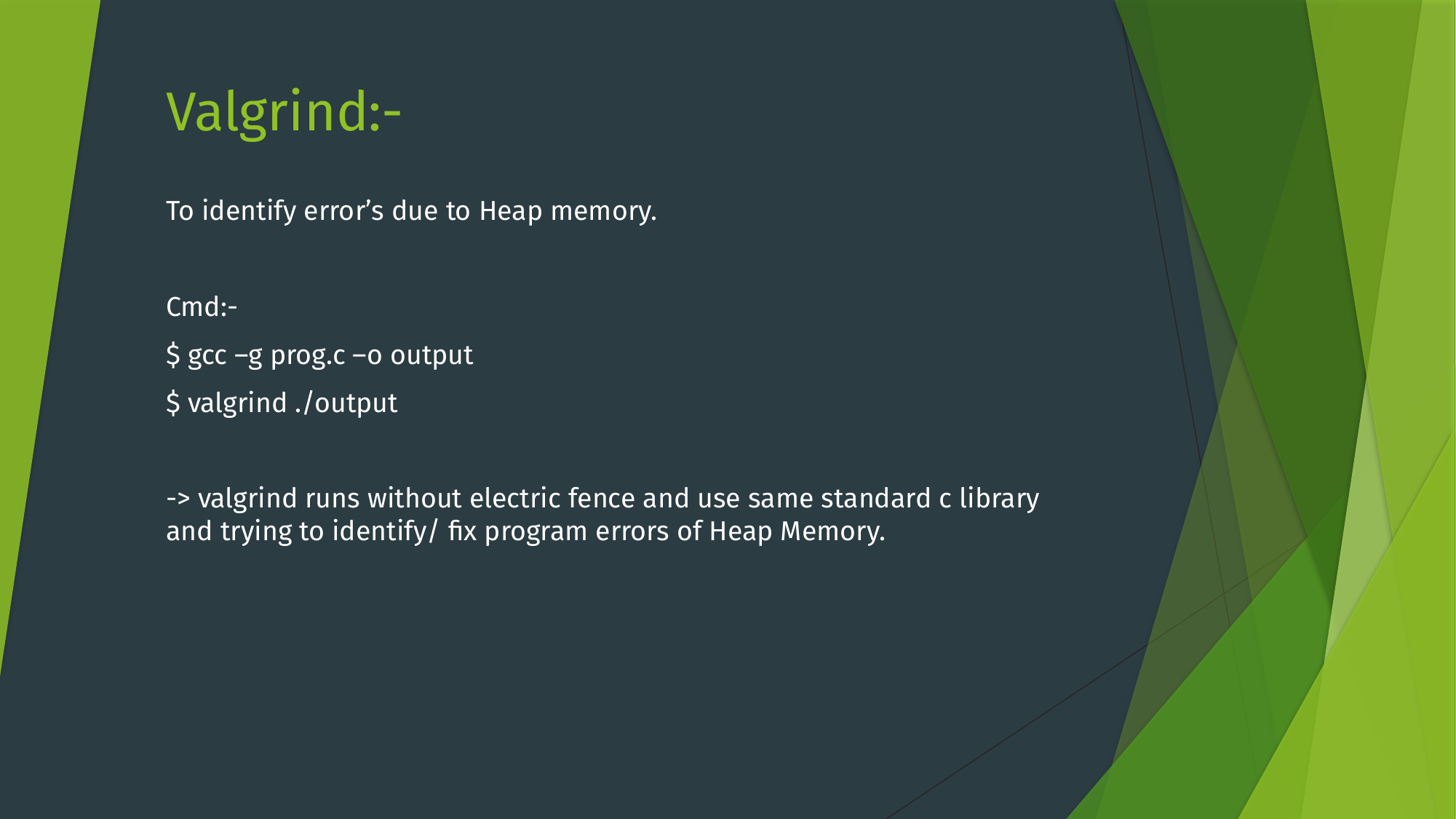

# Valgrind:-
To identify error’s due to Heap memory.

Cmd:-
$ gcc –g prog.c –o output
$ valgrind ./output

-> valgrind runs without electric fence and use same standard c library and trying to identify/ fix program errors of Heap Memory.